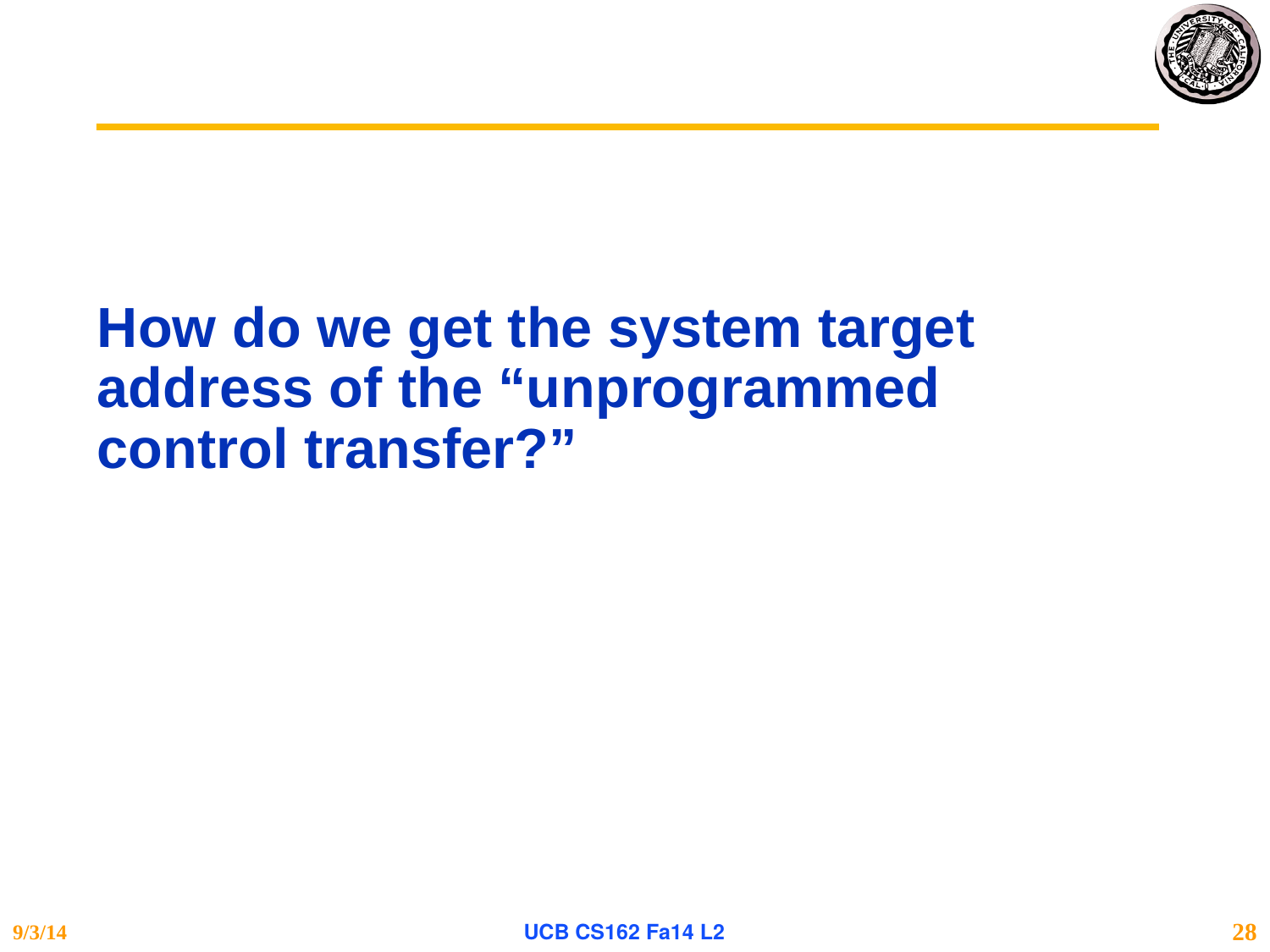

# How do we get the system target address of the “unprogrammed control transfer?”
9/3/14
UCB CS162 Fa14 L2
28